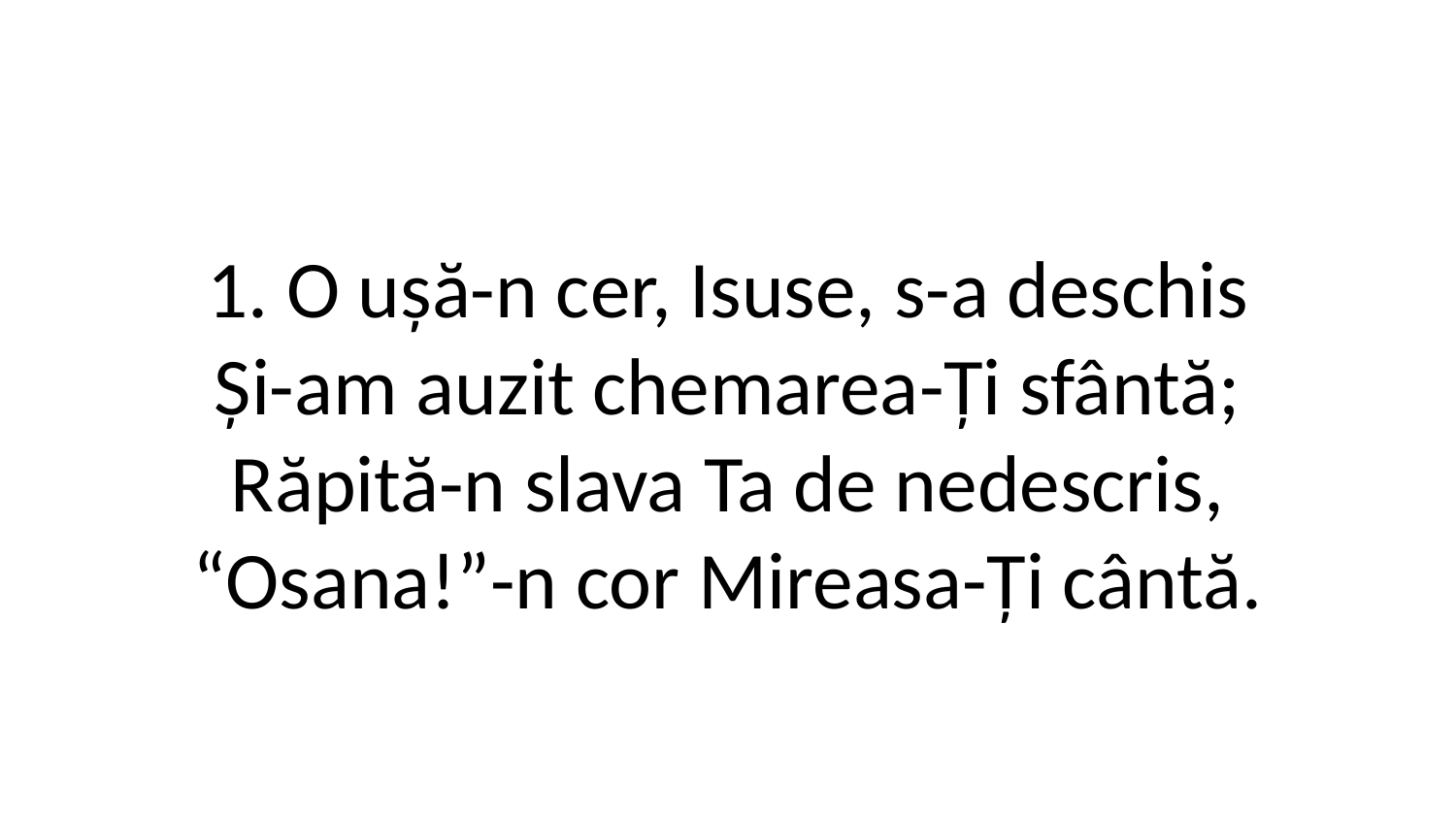

1. O ușă-n cer, Isuse, s-a deschis
Și-am auzit chemarea-Ți sfântă;
Răpită-n slava Ta de nedescris,
“Osana!”-n cor Mireasa-Ți cântă.